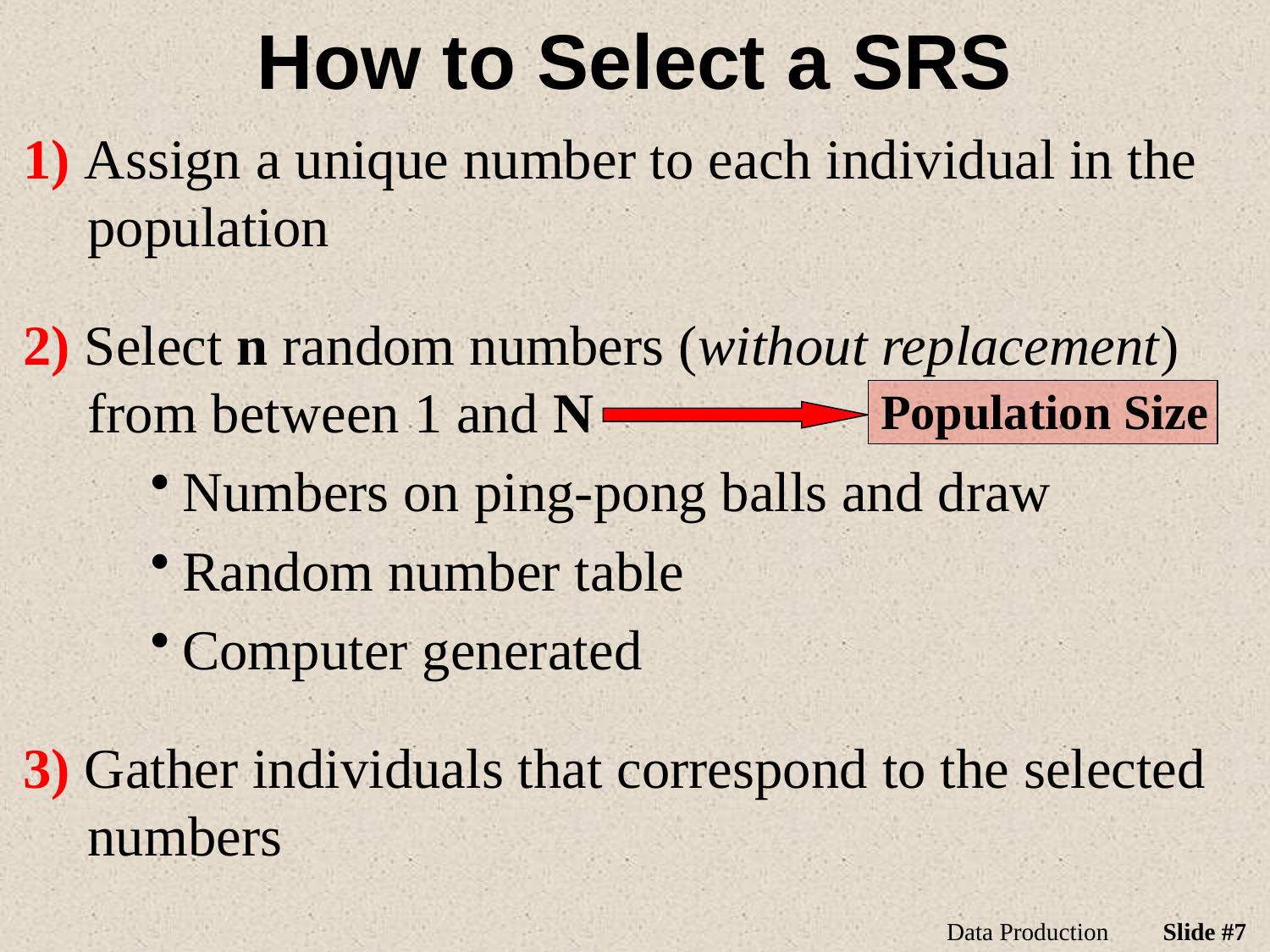

# How to Select a SRS
1) Assign a unique number to each individual in the population

2) Select n random numbers (without replacement) from between 1 and N
Numbers on ping-pong balls and draw
Random number table
Computer generated

3) Gather individuals that correspond to the selected numbers

Population Size

Data Production
Slide #7